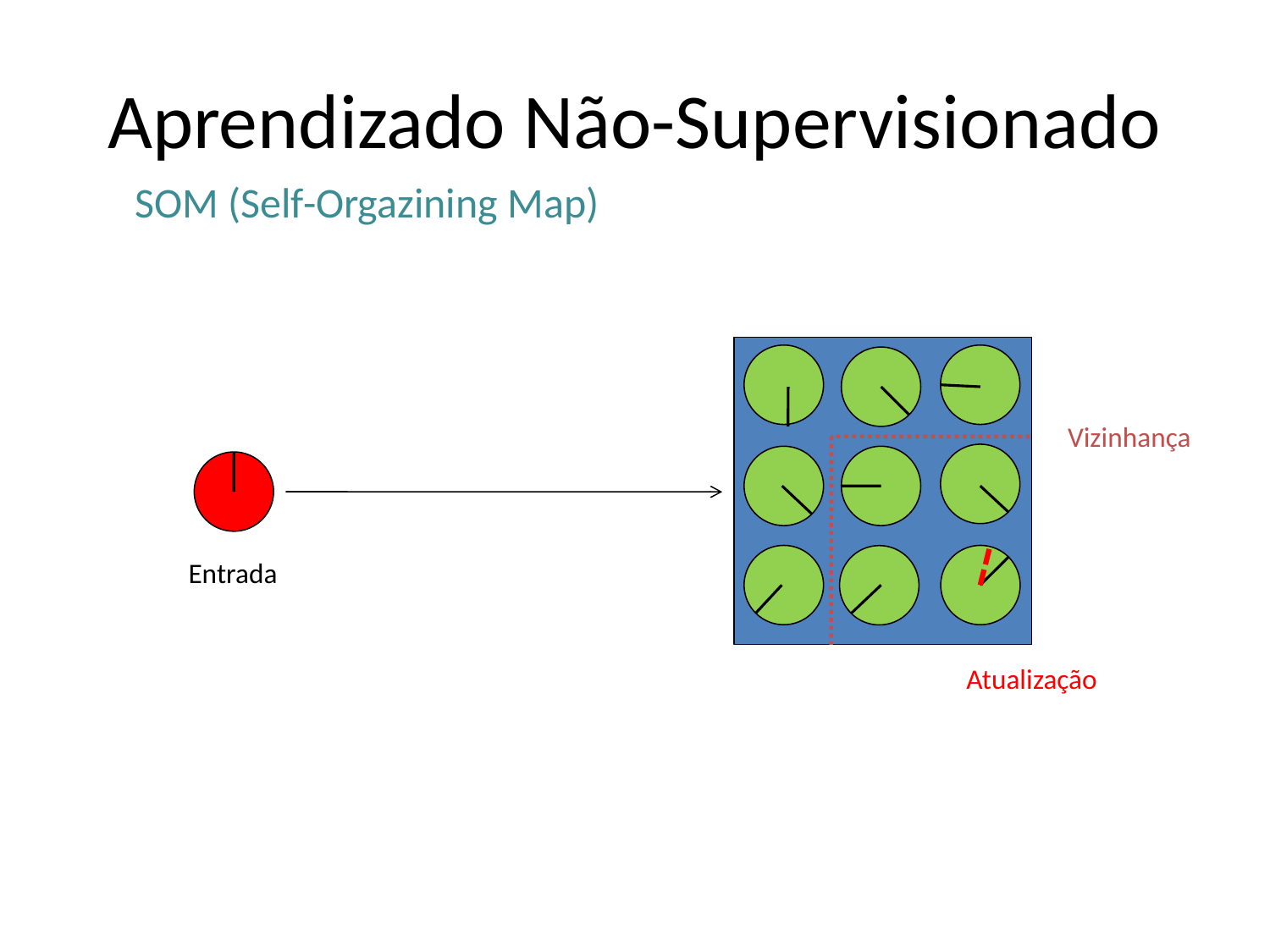

# Aprendizado Não-Supervisionado
SOM (Self-Orgazining Map)

Vizinhança

Entrada
Atualização